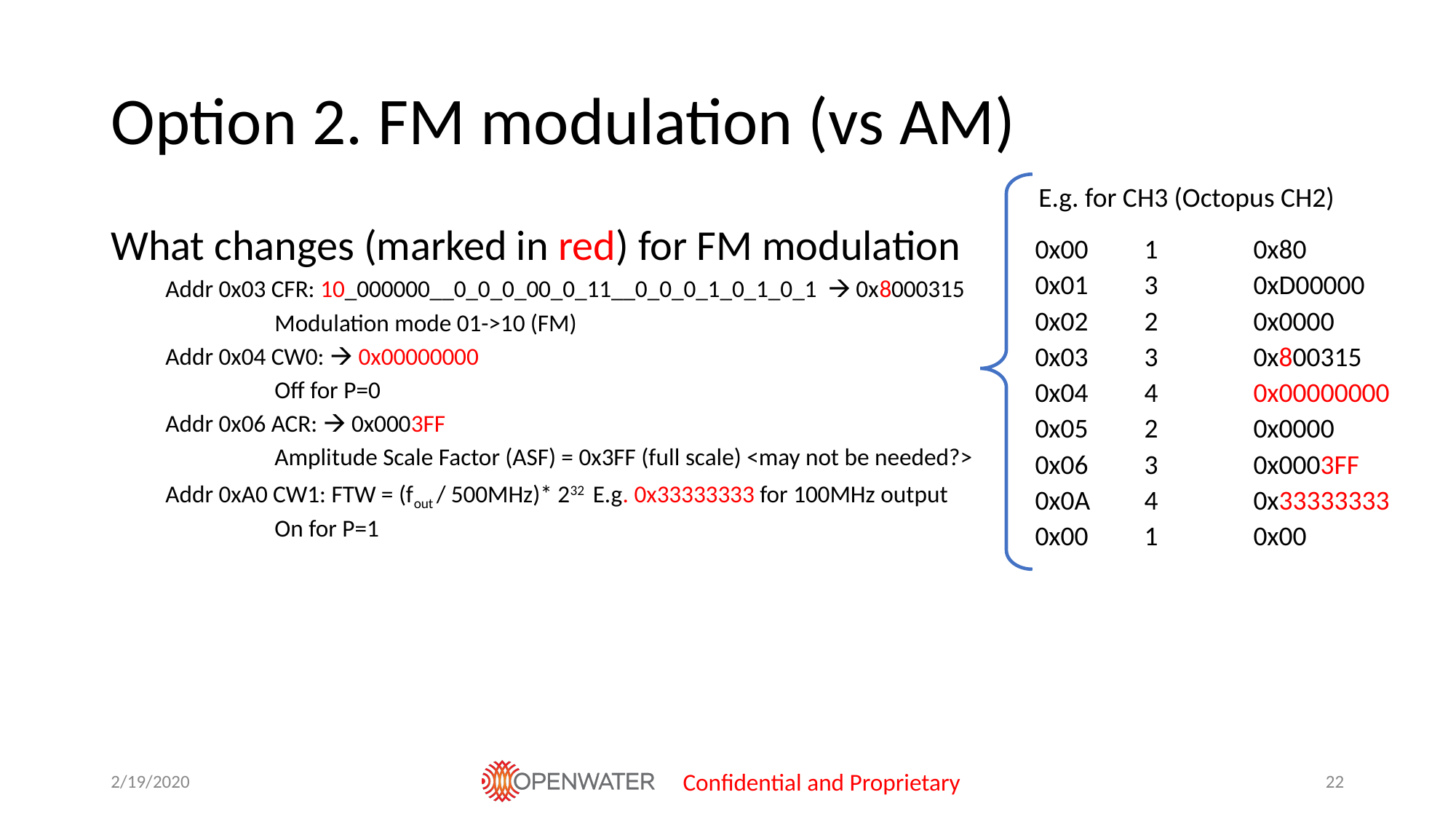

# Option 2. FM modulation (vs AM)

E.g. for CH3 (Octopus CH2)
What changes (marked in red) for FM modulation
Addr 0x03 CFR: 10_000000__0_0_0_00_0_11__0_0_0_1_0_1_0_1  🡪 0x8000315
	Modulation mode 01->10 (FM)
Addr 0x04 CW0: 🡪 0x00000000
	Off for P=0
Addr 0x06 ACR: 🡪 0x0003FF
	Amplitude Scale Factor (ASF) = 0x3FF (full scale) <may not be needed?>
Addr 0xA0 CW1: FTW = (fout / 500MHz)* 232  E.g. 0x33333333 for 100MHz output
	On for P=1

0x00	1	0x80
0x01	3	0xD00000
0x02	2	0x0000
0x03	3	0x800315
0x04	4	0x00000000
0x05	2	0x0000
0x06	3	0x0003FF
0x0A	4	0x33333333
0x00	1	0x00
2/19/2020
Confidential and Proprietary
22